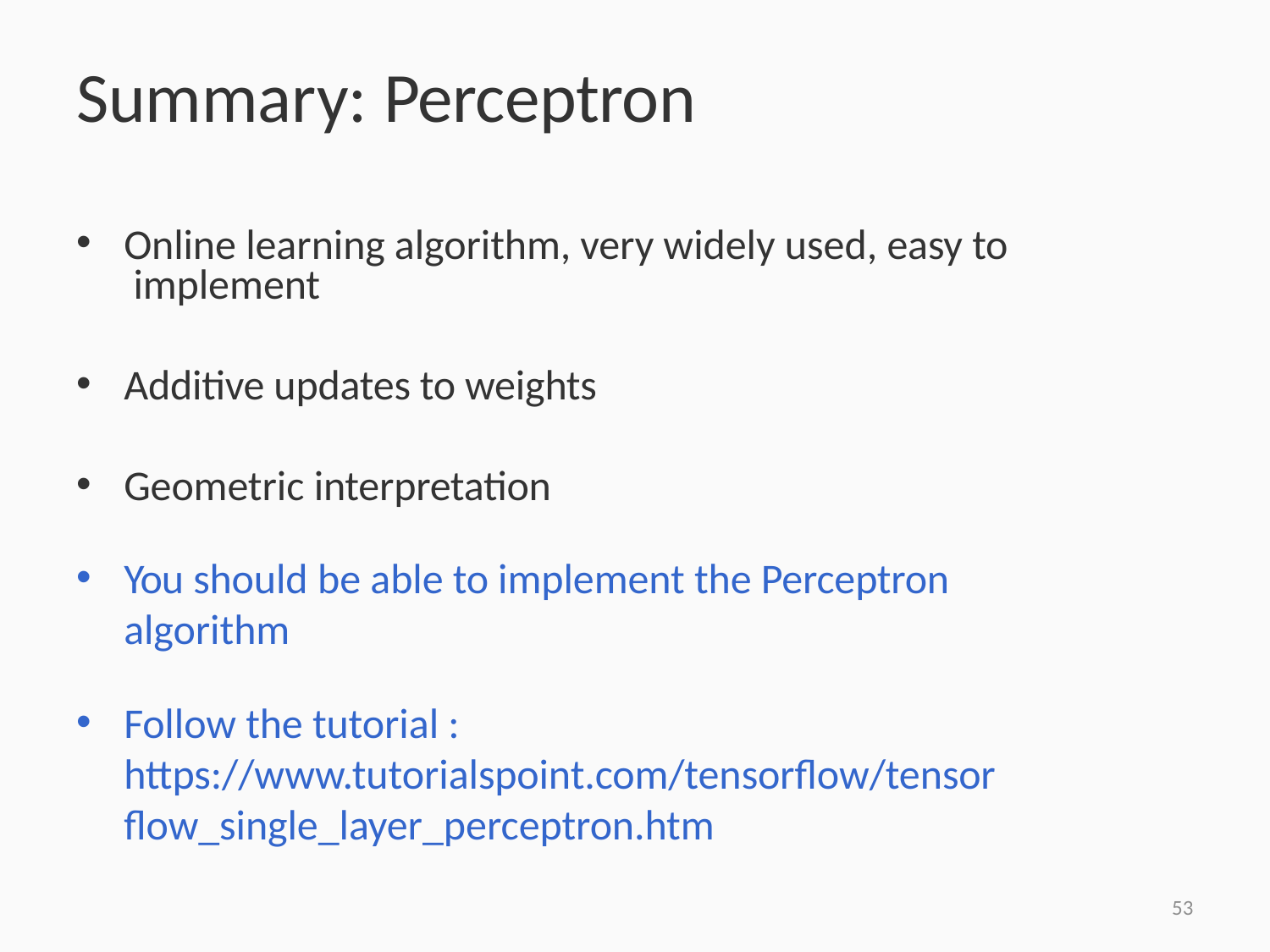

# Summary: Perceptron
Online learning algorithm, very widely used, easy to  implement

Additive updates to weights

Geometric interpretation
You should be able to implement the Perceptron algorithm
Follow the tutorial : https://www.tutorialspoint.com/tensorflow/tensorflow_single_layer_perceptron.htm
53